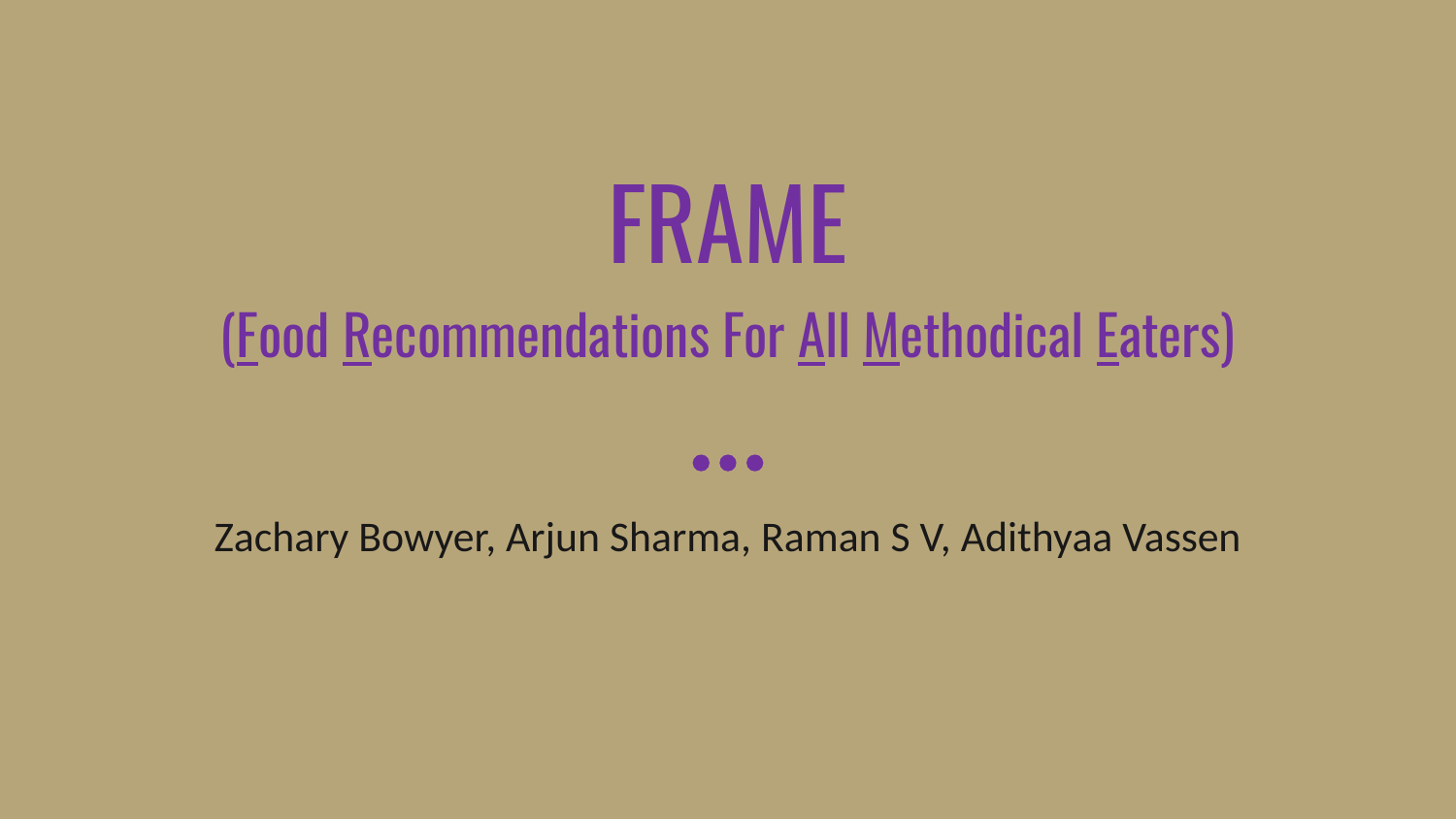

# FRAME
(Food Recommendations For All Methodical Eaters)
Zachary Bowyer, Arjun Sharma, Raman S V, Adithyaa Vassen